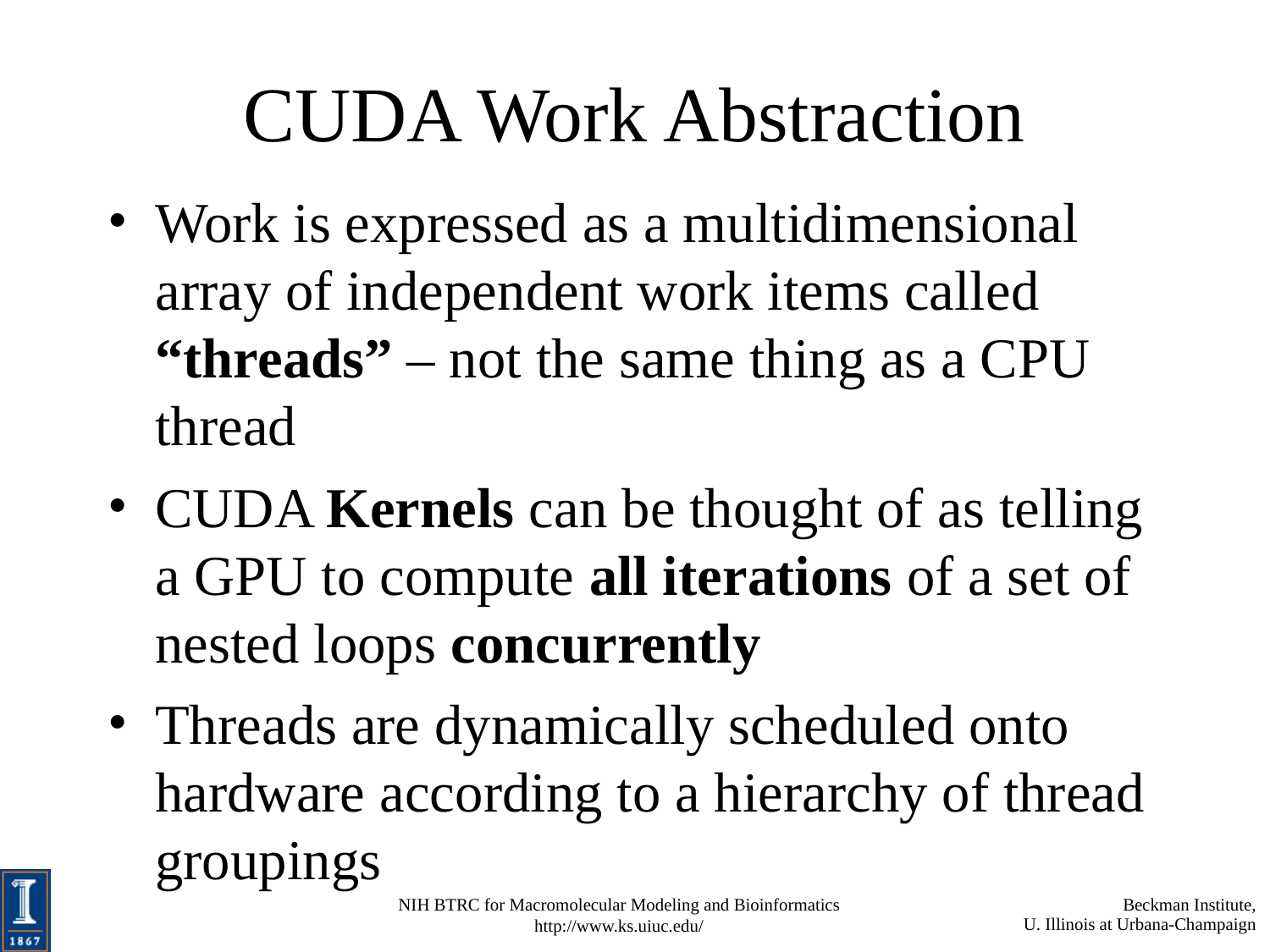

# CUDA Work Abstraction
Work is expressed as a multidimensional array of independent work items called “threads” – not the same thing as a CPU thread
CUDA Kernels can be thought of as telling a GPU to compute all iterations of a set of nested loops concurrently
Threads are dynamically scheduled onto hardware according to a hierarchy of thread groupings